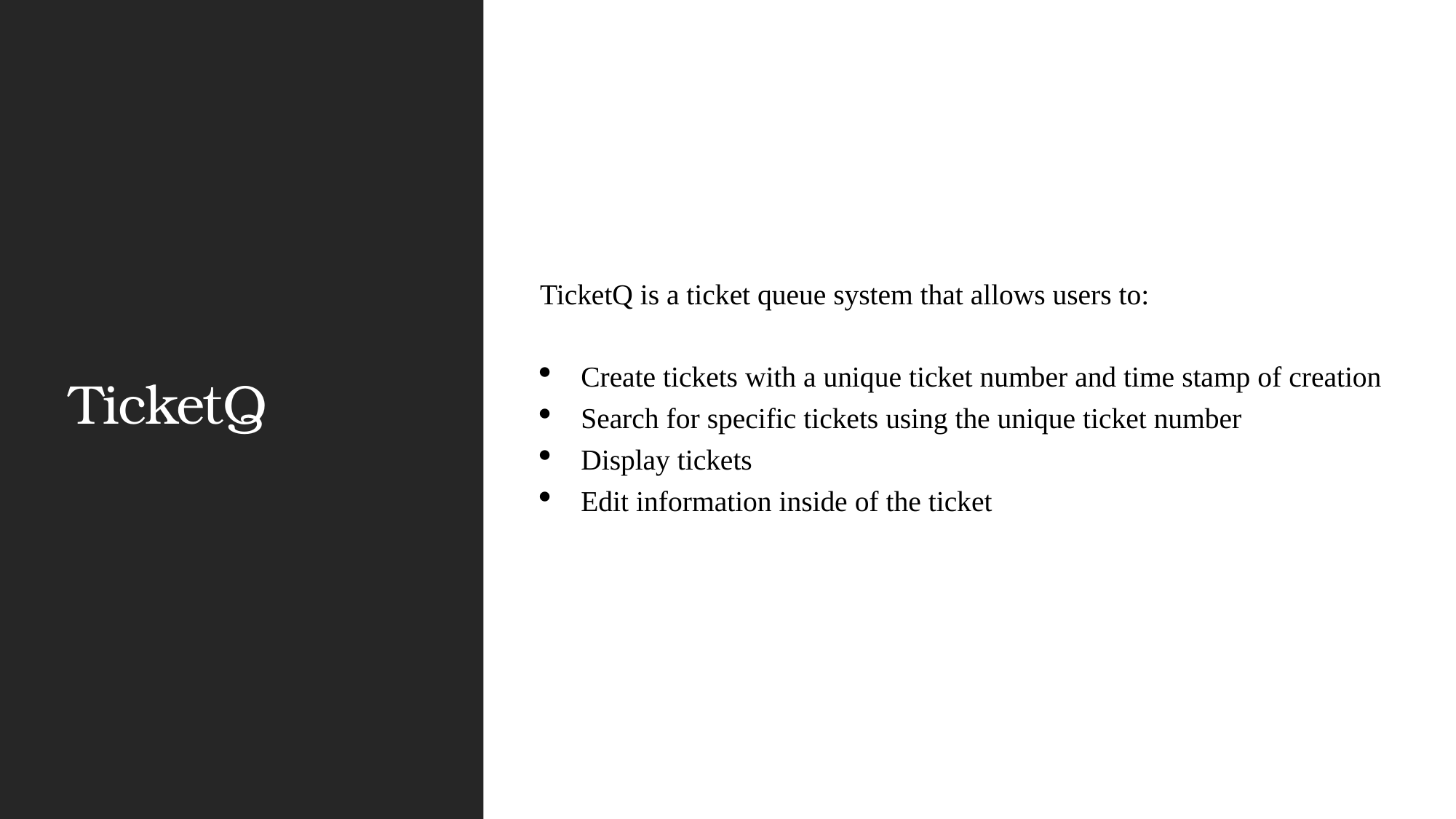

# TicketQ
TicketQ is a ticket queue system that allows users to:

Create tickets with a unique ticket number and time stamp of creation
Search for specific tickets using the unique ticket number
Display tickets
Edit information inside of the ticket